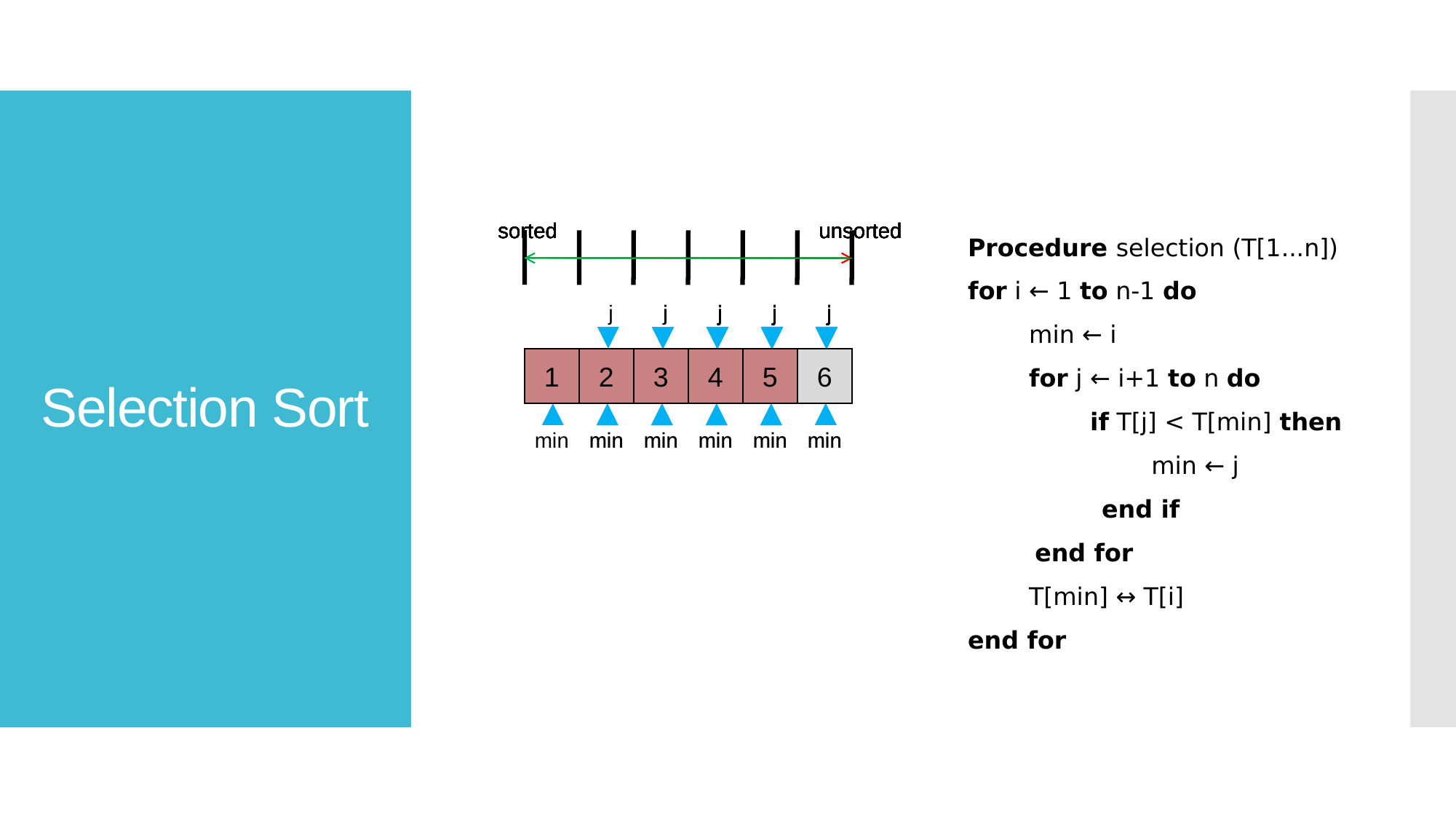

# Selection Sort
unsorted
sorted
unsorted
sorted
unsorted
sorted
unsorted
sorted
unsorted
sorted
unsorted
sorted
Procedure selection (T[1...n])
for i ← 1 to n-1 do
        min ← i
        for j ← i+1 to n do
                if T[j] < T[min] then
                        min ← j
                end if
        end for
        T[min] ↔ T[i]
end for
j

i

j

i

j

i

j

j

i

j

j

j

j

j

j

j

j

j

j

6
1
1
1
1
2
2
2
2
1
6
3
3
3
5
5
4
4
4
3
6
6
5
5
4
4
5
5
6
6
1
1
2
2
2
6
6
3
5
5
3
3
6
4
4

min

min

min

min

min

min

min

min

min

min

min